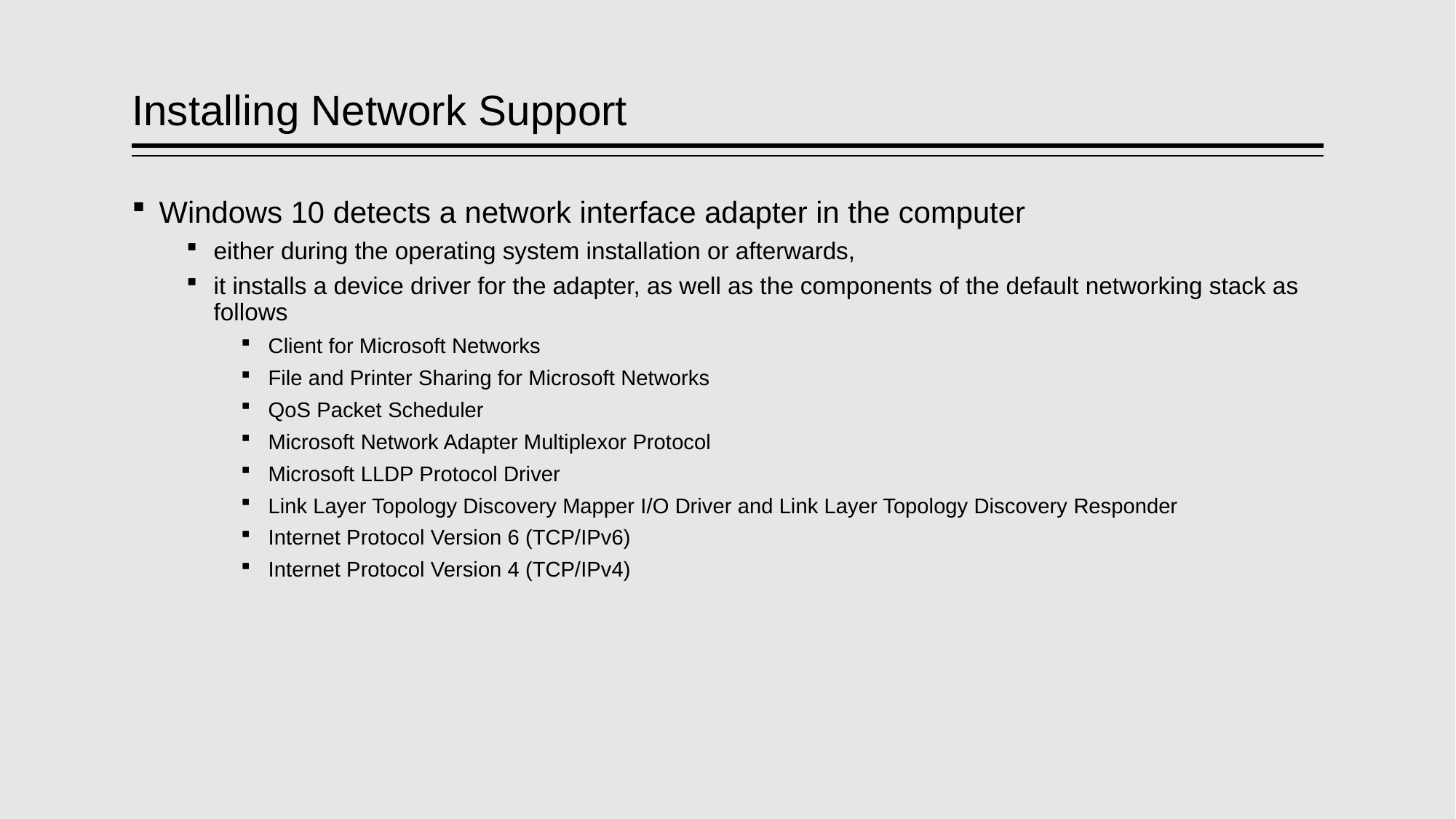

# Installing Network Support
Windows 10 detects a network interface adapter in the computer
either during the operating system installation or afterwards,
it installs a device driver for the adapter, as well as the components of the default networking stack as follows
Client for Microsoft Networks
File and Printer Sharing for Microsoft Networks
QoS Packet Scheduler
Microsoft Network Adapter Multiplexor Protocol
Microsoft LLDP Protocol Driver
Link Layer Topology Discovery Mapper I/O Driver and Link Layer Topology Discovery Responder
Internet Protocol Version 6 (TCP/IPv6)
Internet Protocol Version 4 (TCP/IPv4)